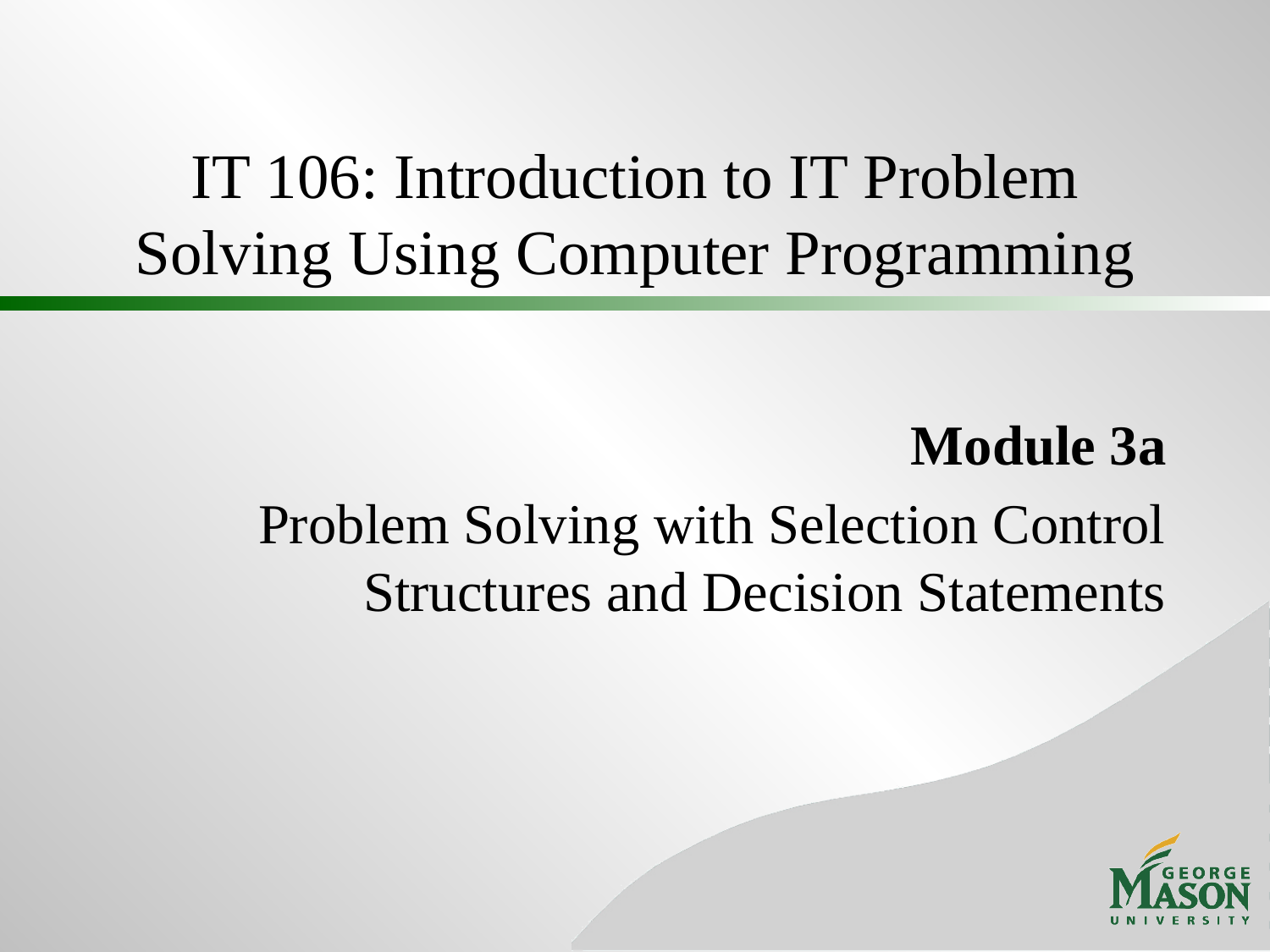

# IT 106: Introduction to IT Problem Solving Using Computer Programming
Module 3a
Problem Solving with Selection Control Structures and Decision Statements